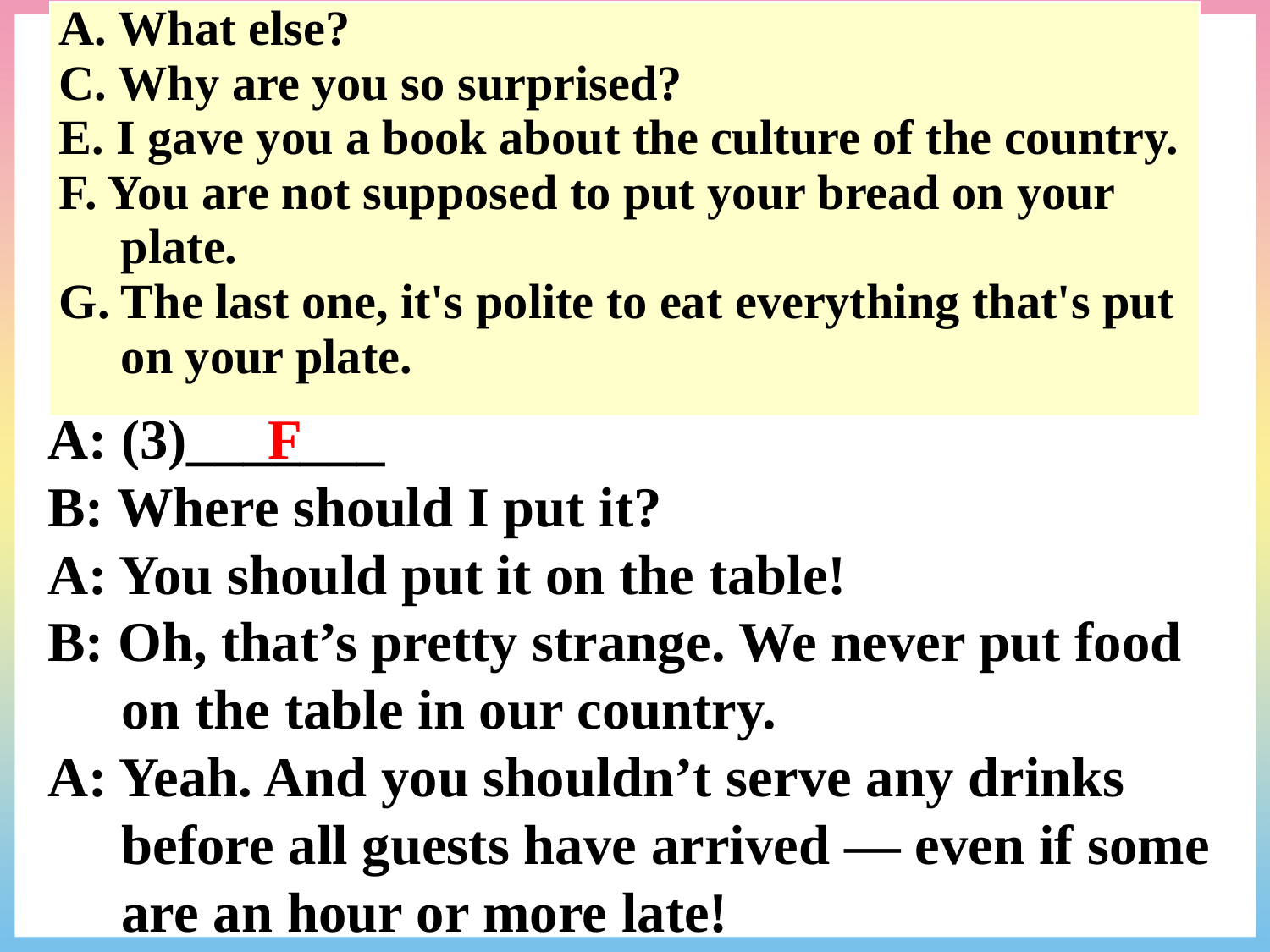

| A. What else? C. Why are you so surprised? E. I gave you a book about the culture of the country. F. You are not supposed to put your bread on your plate. G. The last one, it's polite to eat everything that's put on your plate. |
| --- |
A: (3)_______
B: Where should I put it?
A: You should put it on the table!
B: Oh, that’s pretty strange. We never put food on the table in our country.
A: Yeah. And you shouldn’t serve any drinks before all guests have arrived — even if some are an hour or more late!
F